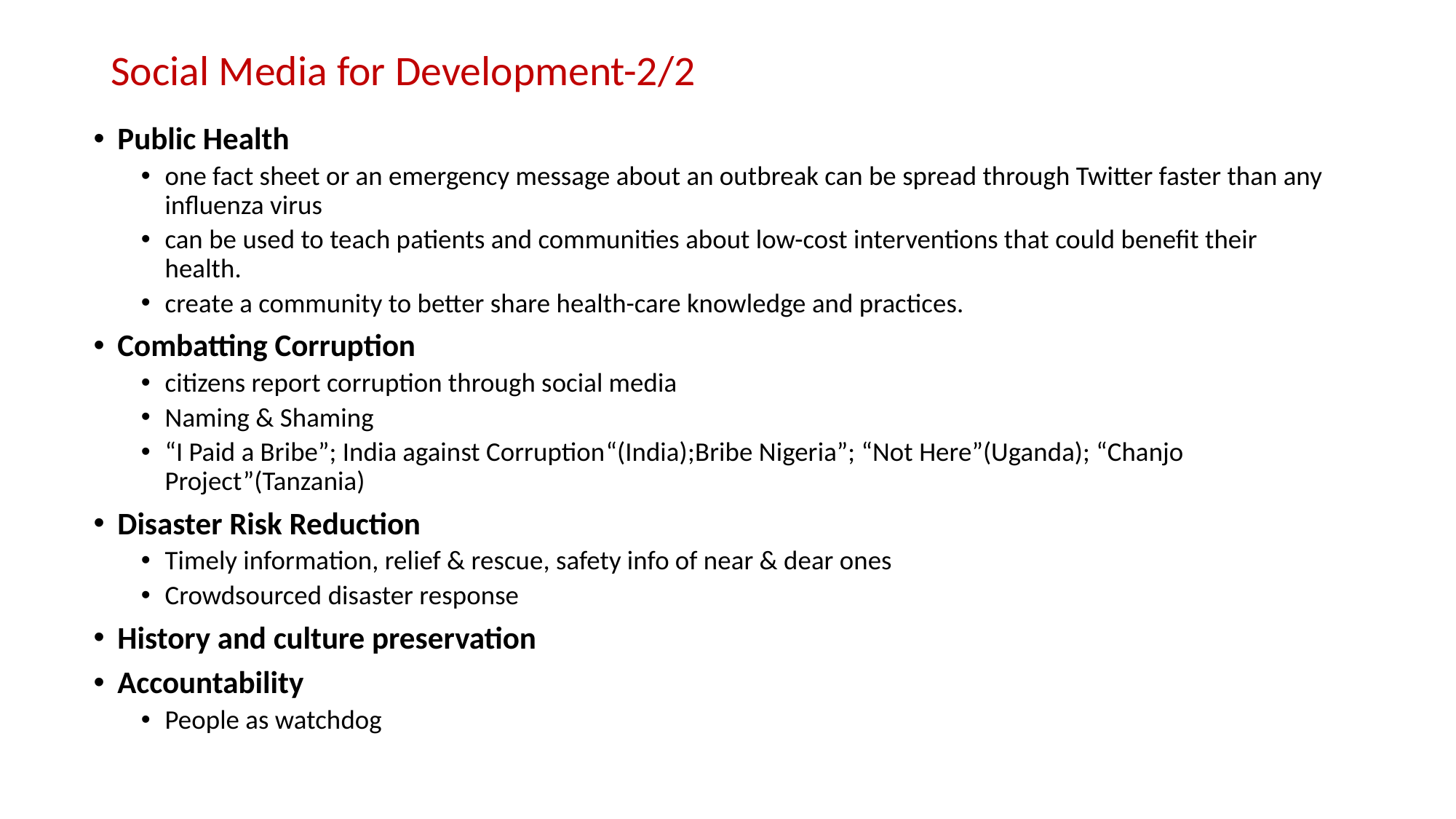

# Social Media for Development-2/2
Public Health
one fact sheet or an emergency message about an outbreak can be spread through Twitter faster than any influenza virus
can be used to teach patients and communities about low-cost interventions that could benefit their health.
create a community to better share health-care knowledge and practices.
Combatting Corruption
citizens report corruption through social media
Naming & Shaming
“I Paid a Bribe”; India against Corruption“(India);Bribe Nigeria”; “Not Here”(Uganda); “Chanjo Project”(Tanzania)
Disaster Risk Reduction
Timely information, relief & rescue, safety info of near & dear ones
Crowdsourced disaster response
History and culture preservation
Accountability
People as watchdog